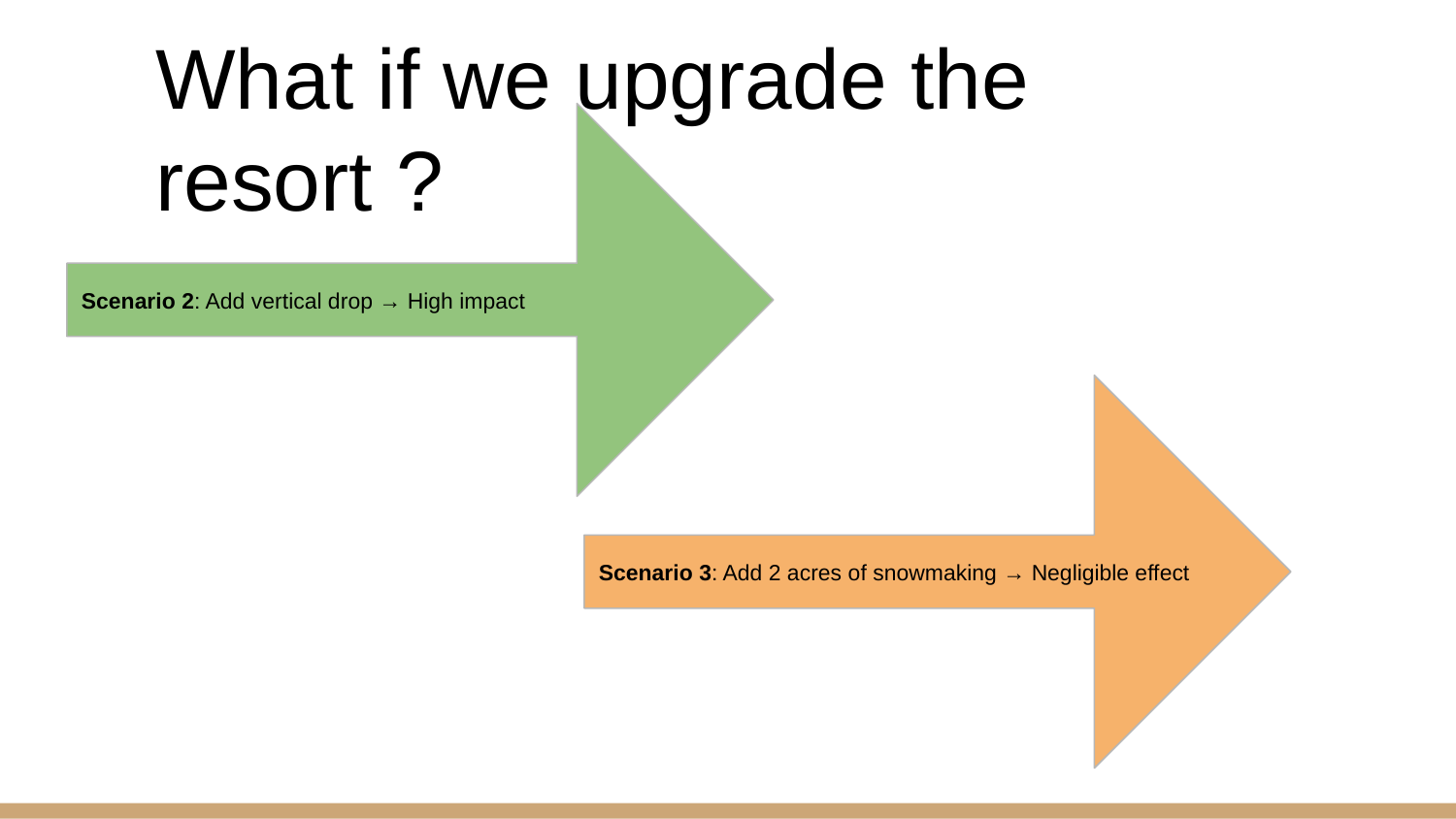

What if we upgrade the resort ?
Scenario 2: Add vertical drop → High impact

Scenario 3: Add 2 acres of snowmaking → Negligible effect